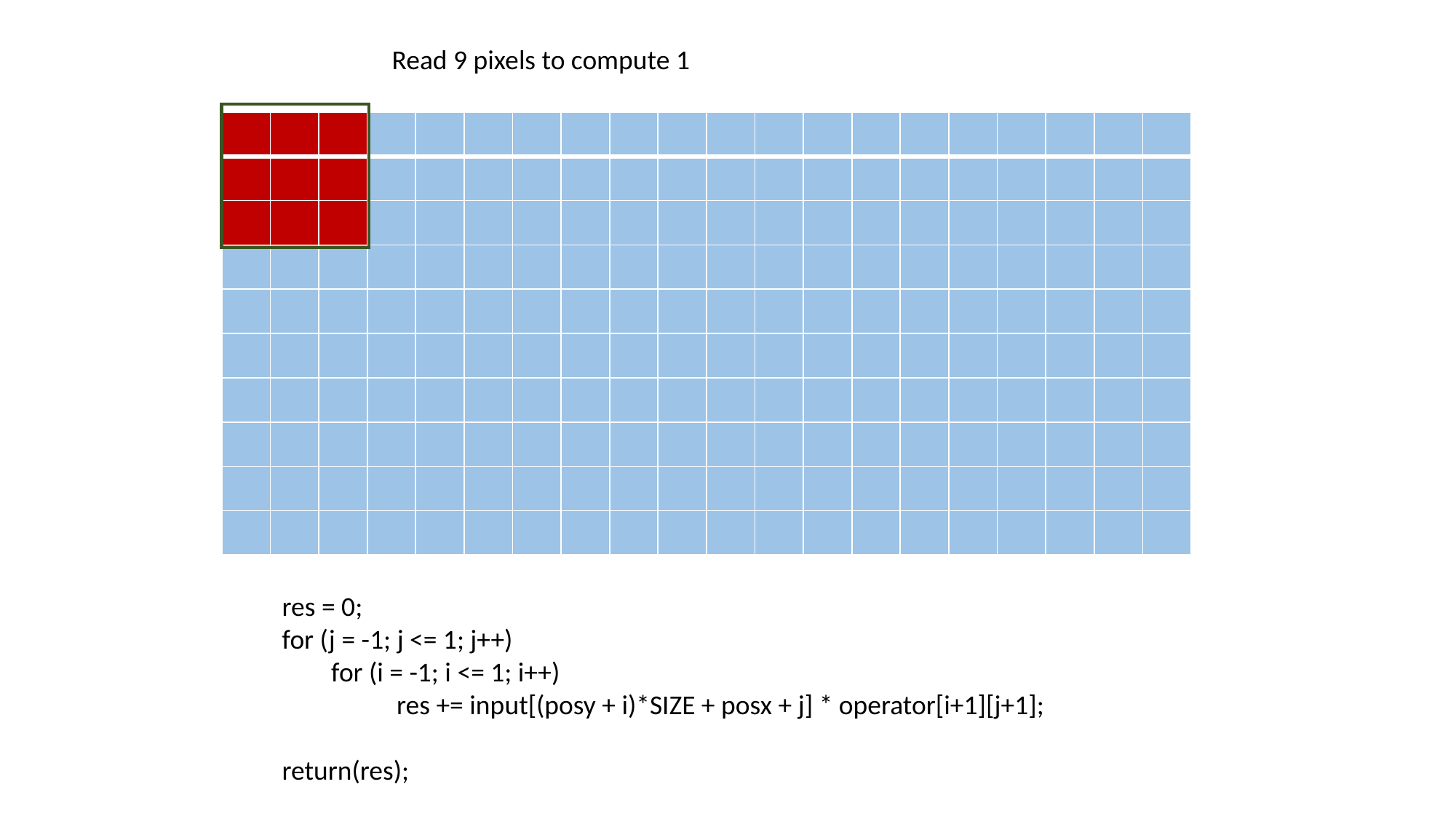

Read 9 pixels to compute 1

|  |  |  |  |  |  |  |  |  |  |  |  |  |  |  |  |  |  |  |  |
| --- | --- | --- | --- | --- | --- | --- | --- | --- | --- | --- | --- | --- | --- | --- | --- | --- | --- | --- | --- |
|  |  |  |  |  |  |  |  |  |  |  |  |  |  |  |  |  |  |  |  |
|  |  |  |  |  |  |  |  |  |  |  |  |  |  |  |  |  |  |  |  |
|  |  |  |  |  |  |  |  |  |  |  |  |  |  |  |  |  |  |  |  |
|  |  |  |  |  |  |  |  |  |  |  |  |  |  |  |  |  |  |  |  |
|  |  |  |  |  |  |  |  |  |  |  |  |  |  |  |  |  |  |  |  |
|  |  |  |  |  |  |  |  |  |  |  |  |  |  |  |  |  |  |  |  |
|  |  |  |  |  |  |  |  |  |  |  |  |  |  |  |  |  |  |  |  |
|  |  |  |  |  |  |  |  |  |  |  |  |  |  |  |  |  |  |  |  |
|  |  |  |  |  |  |  |  |  |  |  |  |  |  |  |  |  |  |  |  |
res = 0;
for (j = -1; j <= 1; j++)
   for (i = -1; i <= 1; i++)
       res += input[(posy + i)*SIZE + posx + j] * operator[i+1][j+1];
return(res);